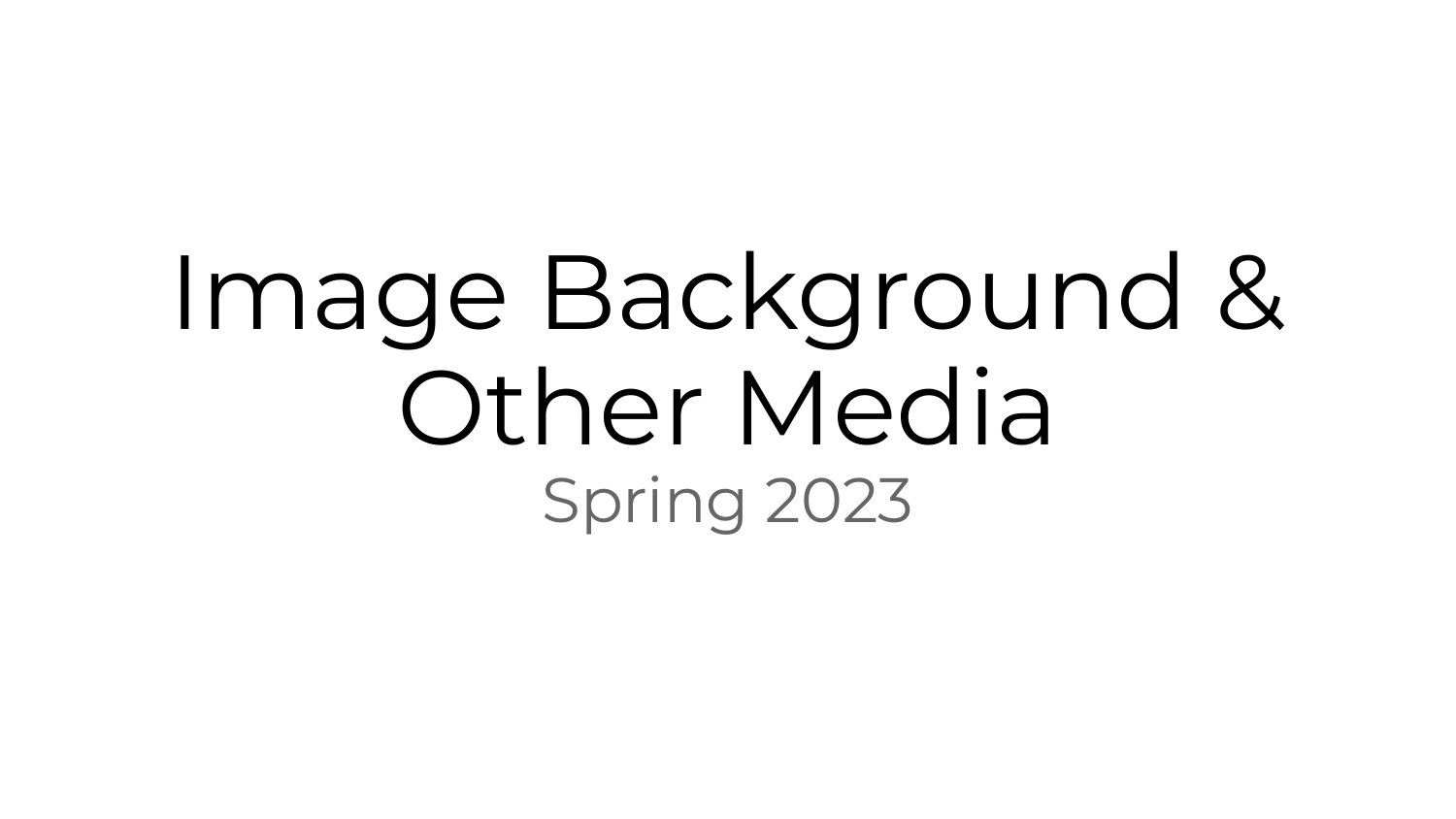

# Image Background & Other Media
Spring 2023